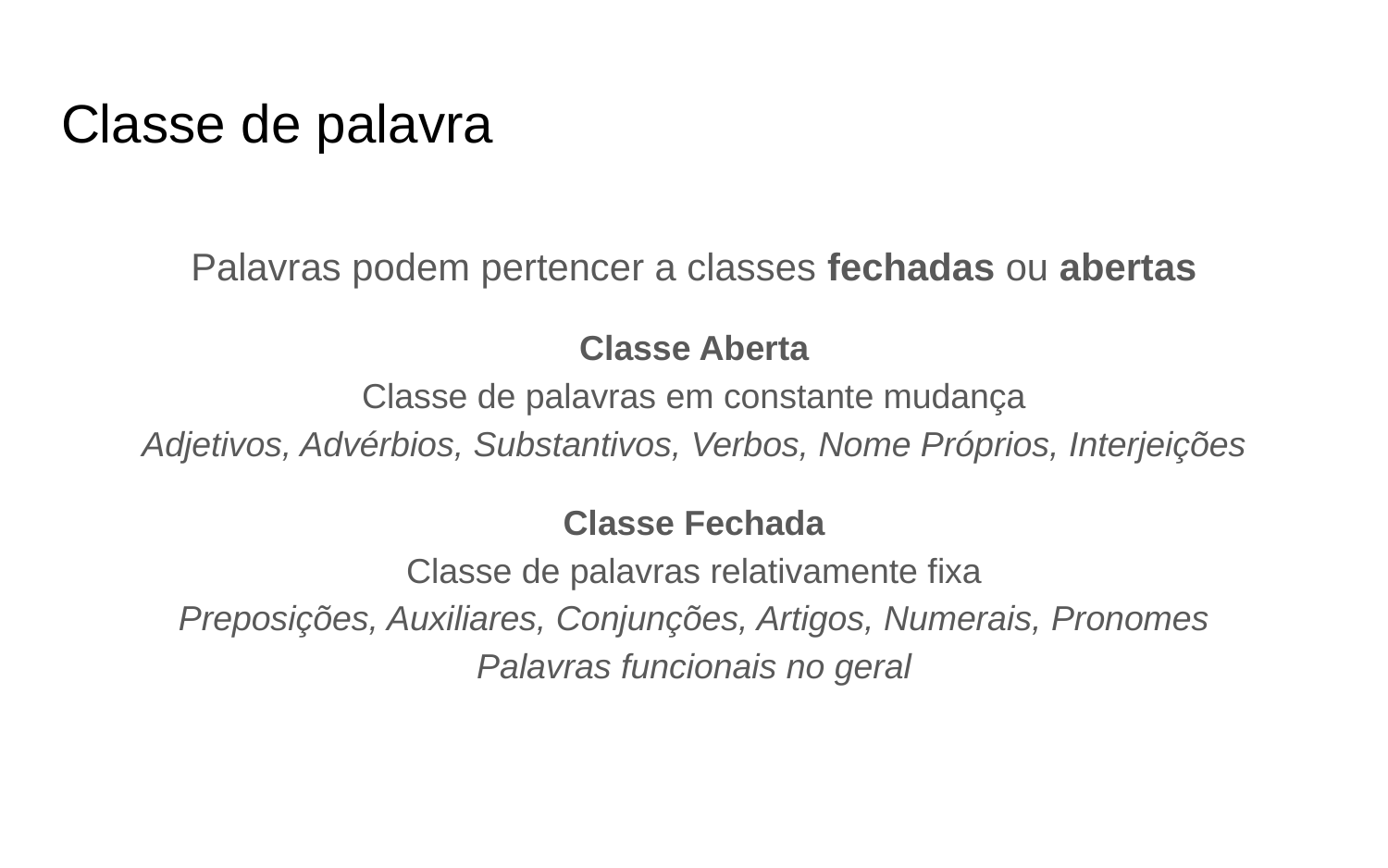

# Classe de palavra
Palavras podem pertencer a classes fechadas ou abertas
Classe Aberta
Classe de palavras em constante mudança
Adjetivos, Advérbios, Substantivos, Verbos, Nome Próprios, Interjeições
Classe Fechada
Classe de palavras relativamente fixa
Preposições, Auxiliares, Conjunções, Artigos, Numerais, Pronomes
Palavras funcionais no geral